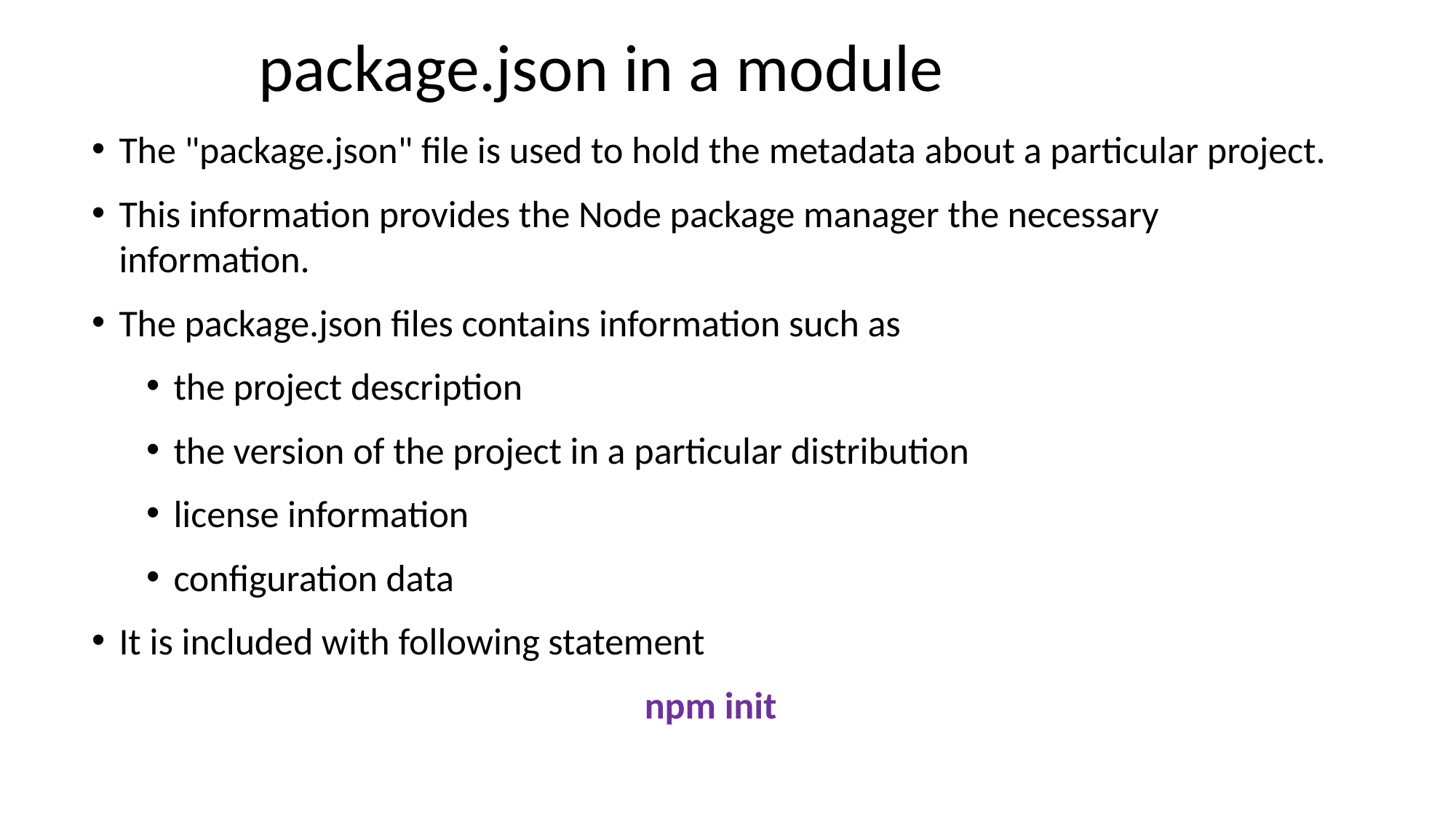

# package.json in a module
The "package.json" file is used to hold the metadata about a particular project.
This information provides the Node package manager the necessary information.
The package.json files contains information such as
the project description
the version of the project in a particular distribution
license information
configuration data
It is included with following statement
npm init